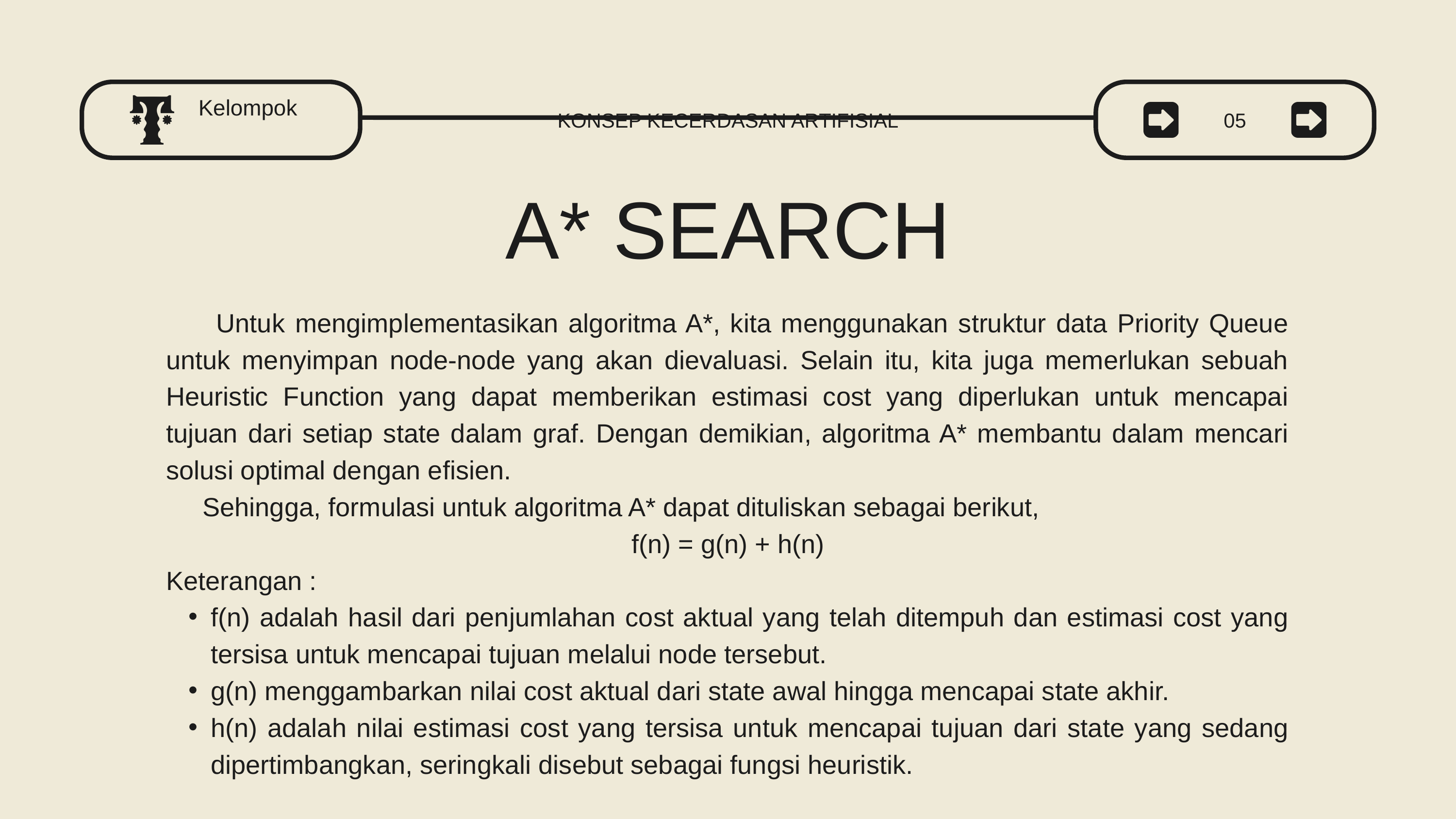

Kelompok

KONSEP KECERDASAN ARTIFISIAL
05

A* SEARCH
     Untuk mengimplementasikan algoritma A*, kita menggunakan struktur data Priority Queue untuk menyimpan node-node yang akan dievaluasi. Selain itu, kita juga memerlukan sebuah Heuristic Function yang dapat memberikan estimasi cost yang diperlukan untuk mencapai tujuan dari setiap state dalam graf. Dengan demikian, algoritma A* membantu dalam mencari solusi optimal dengan efisien.
     Sehingga, formulasi untuk algoritma A* dapat dituliskan sebagai berikut,
f(n) = g(n) + h(n)
Keterangan :
f(n) adalah hasil dari penjumlahan cost aktual yang telah ditempuh dan estimasi cost yang tersisa untuk mencapai tujuan melalui node tersebut.
g(n) menggambarkan nilai cost aktual dari state awal hingga mencapai state akhir.
h(n) adalah nilai estimasi cost yang tersisa untuk mencapai tujuan dari state yang sedang dipertimbangkan, seringkali disebut sebagai fungsi heuristik.